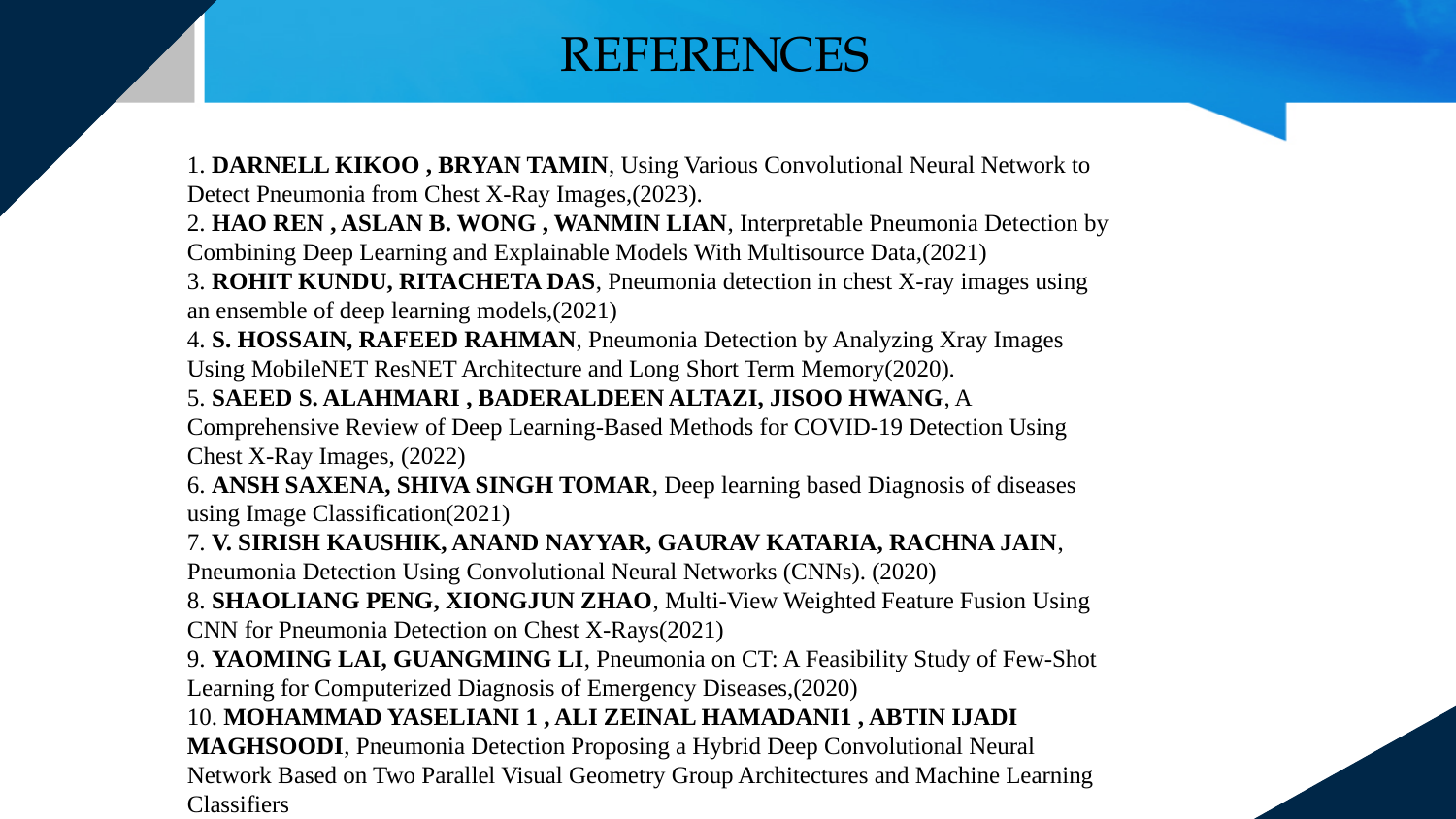

REFERENCES
1. DARNELL KIKOO , BRYAN TAMIN, Using Various Convolutional Neural Network to Detect Pneumonia from Chest X-Ray Images,(2023).
2. HAO REN , ASLAN B. WONG , WANMIN LIAN, Interpretable Pneumonia Detection by Combining Deep Learning and Explainable Models With Multisource Data,(2021)
3. ROHIT KUNDU, RITACHETA DAS, Pneumonia detection in chest X-ray images using an ensemble of deep learning models,(2021)
4. S. HOSSAIN, RAFEED RAHMAN, Pneumonia Detection by Analyzing Xray Images Using MobileNET ResNET Architecture and Long Short Term Memory(2020).
5. SAEED S. ALAHMARI , BADERALDEEN ALTAZI, JISOO HWANG, A Comprehensive Review of Deep Learning-Based Methods for COVID-19 Detection Using Chest X-Ray Images, (2022)
6. ANSH SAXENA, SHIVA SINGH TOMAR, Deep learning based Diagnosis of diseases using Image Classification(2021)
7. V. SIRISH KAUSHIK, ANAND NAYYAR, GAURAV KATARIA, RACHNA JAIN, Pneumonia Detection Using Convolutional Neural Networks (CNNs). (2020)
8. SHAOLIANG PENG, XIONGJUN ZHAO, Multi-View Weighted Feature Fusion Using CNN for Pneumonia Detection on Chest X-Rays(2021)
9. YAOMING LAI, GUANGMING LI, Pneumonia on CT: A Feasibility Study of Few-Shot Learning for Computerized Diagnosis of Emergency Diseases,(2020)
10. MOHAMMAD YASELIANI 1 , ALI ZEINAL HAMADANI1 , ABTIN IJADI MAGHSOODI, Pneumonia Detection Proposing a Hybrid Deep Convolutional Neural Network Based on Two Parallel Visual Geometry Group Architectures and Machine Learning Classifiers